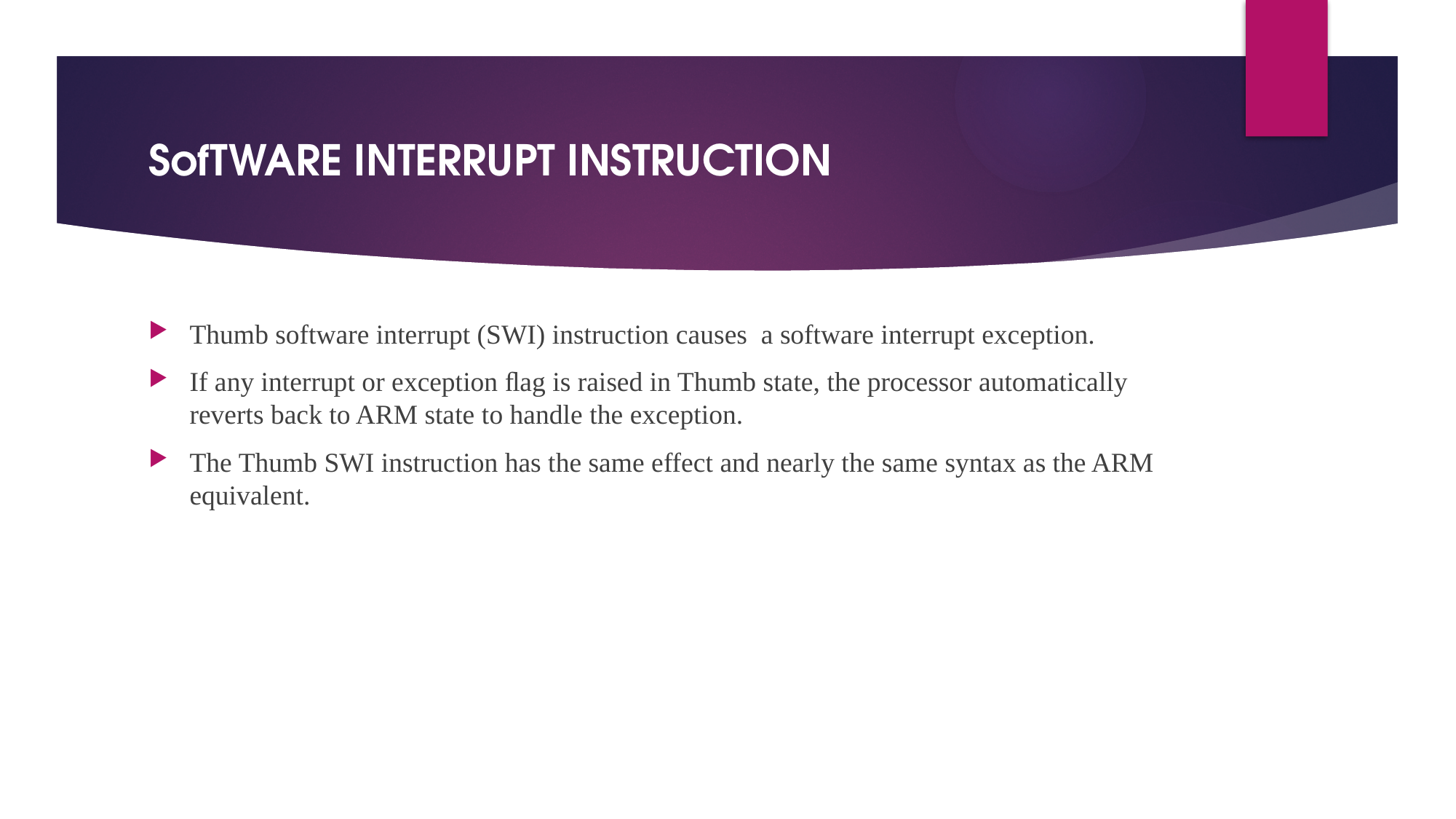

# Software Interrupt Instruction
Thumb software interrupt (SWI) instruction causes  a software interrupt exception.
If any interrupt or exception ﬂag is raised in Thumb state, the processor automatically reverts back to ARM state to handle the exception.
The Thumb SWI instruction has the same effect and nearly the same syntax as the ARM equivalent.